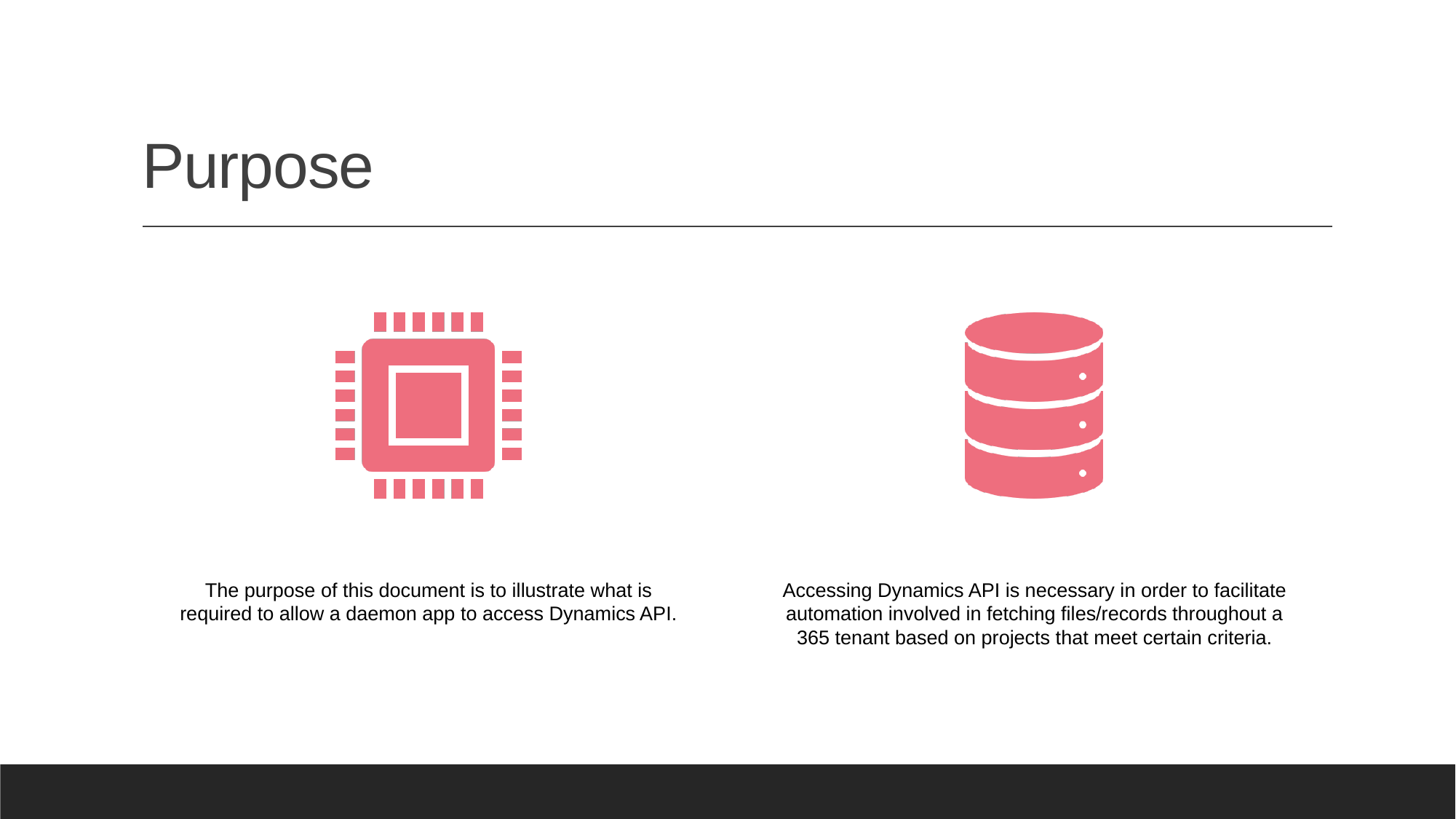

# Purpose
The purpose of this document is to illustrate what is required to allow a daemon app to access Dynamics API.
Accessing Dynamics API is necessary in order to facilitate automation involved in fetching files/records throughout a 365 tenant based on projects that meet certain criteria.